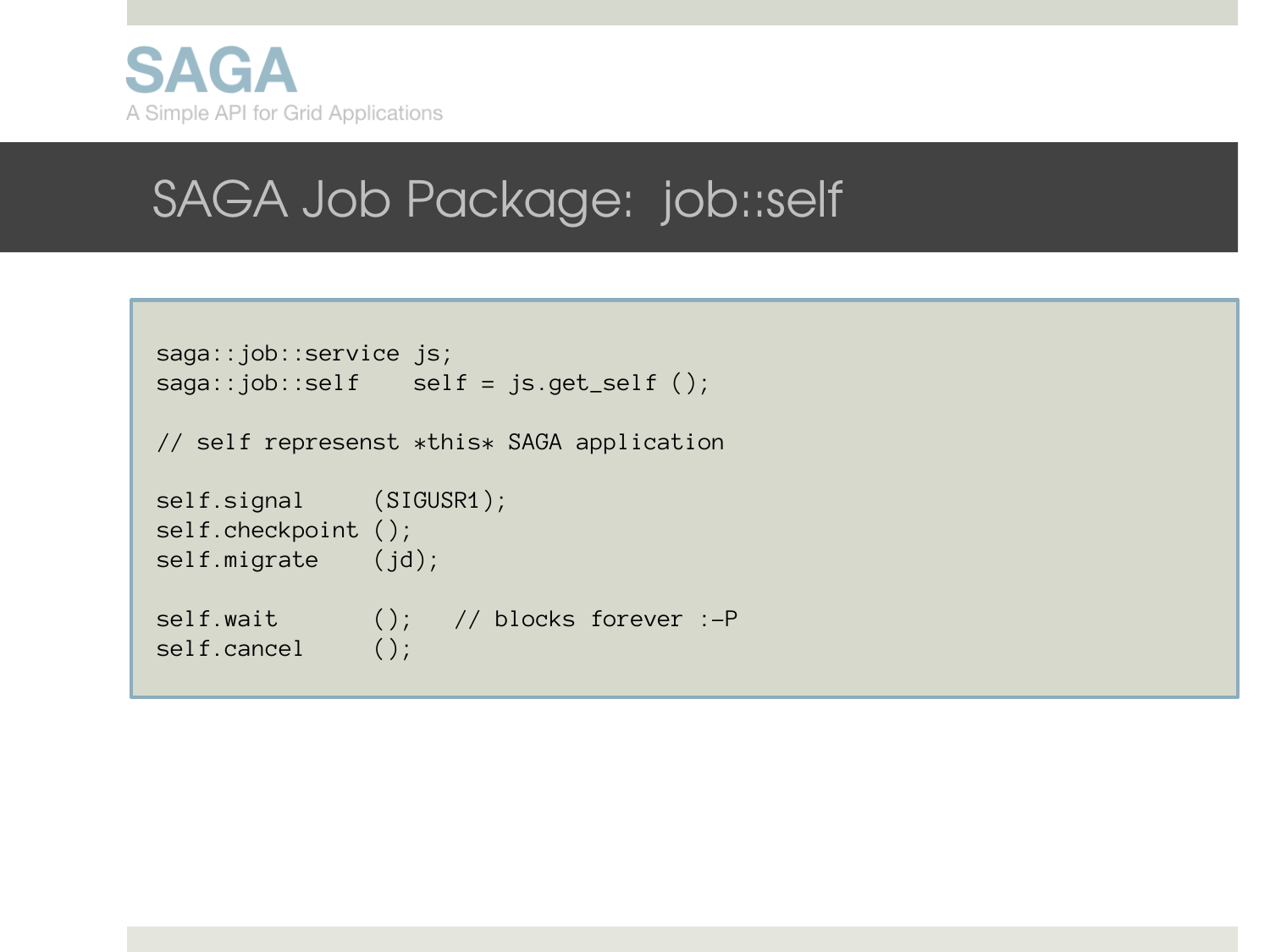

# SAGA Job Package:  job::self

 saga::job::service js;
 saga::job::self    self = js.get_self ();

 // self represenst *this* SAGA application

 self.signal     (SIGUSR1);
 self.checkpoint ();
 self.migrate    (jd);

 self.wait       ();   // blocks forever :-P
 self.cancel     ();